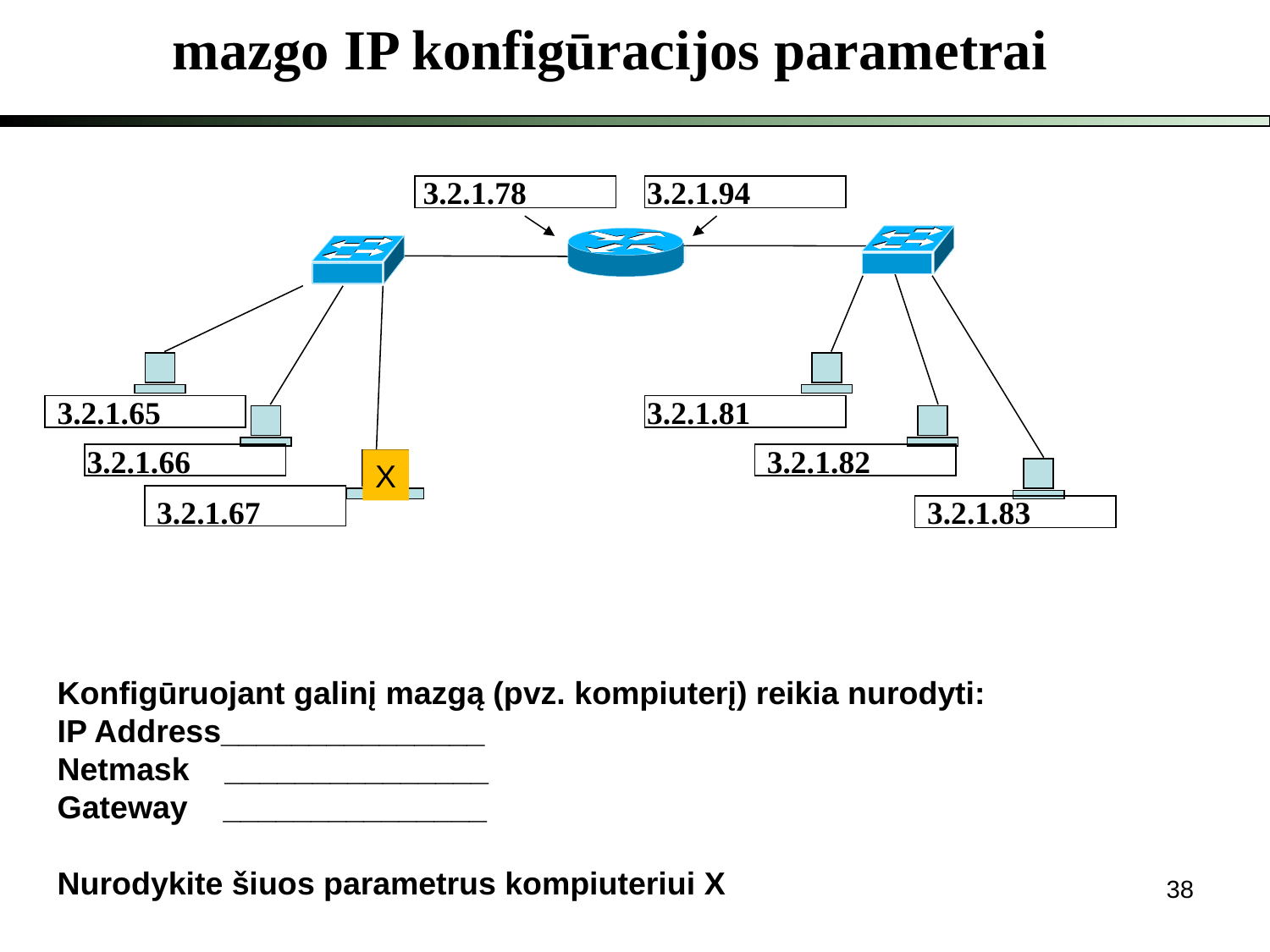

mazgo IP konfigūracijos parametrai

3.2.1.94
  3.2.1.78

3.2.1.65
3.2.1.81

3.2.1.66
3.2.1.82

X
3.2.1.67

3.2.1.83

Konfigūruojant galinį mazgą (pvz. kompiuterį) reikia nurodyti:
IP Address_______________
Netmask    _______________
Gateway    _______________

Nurodykite šiuos parametrus kompiuteriui X
38